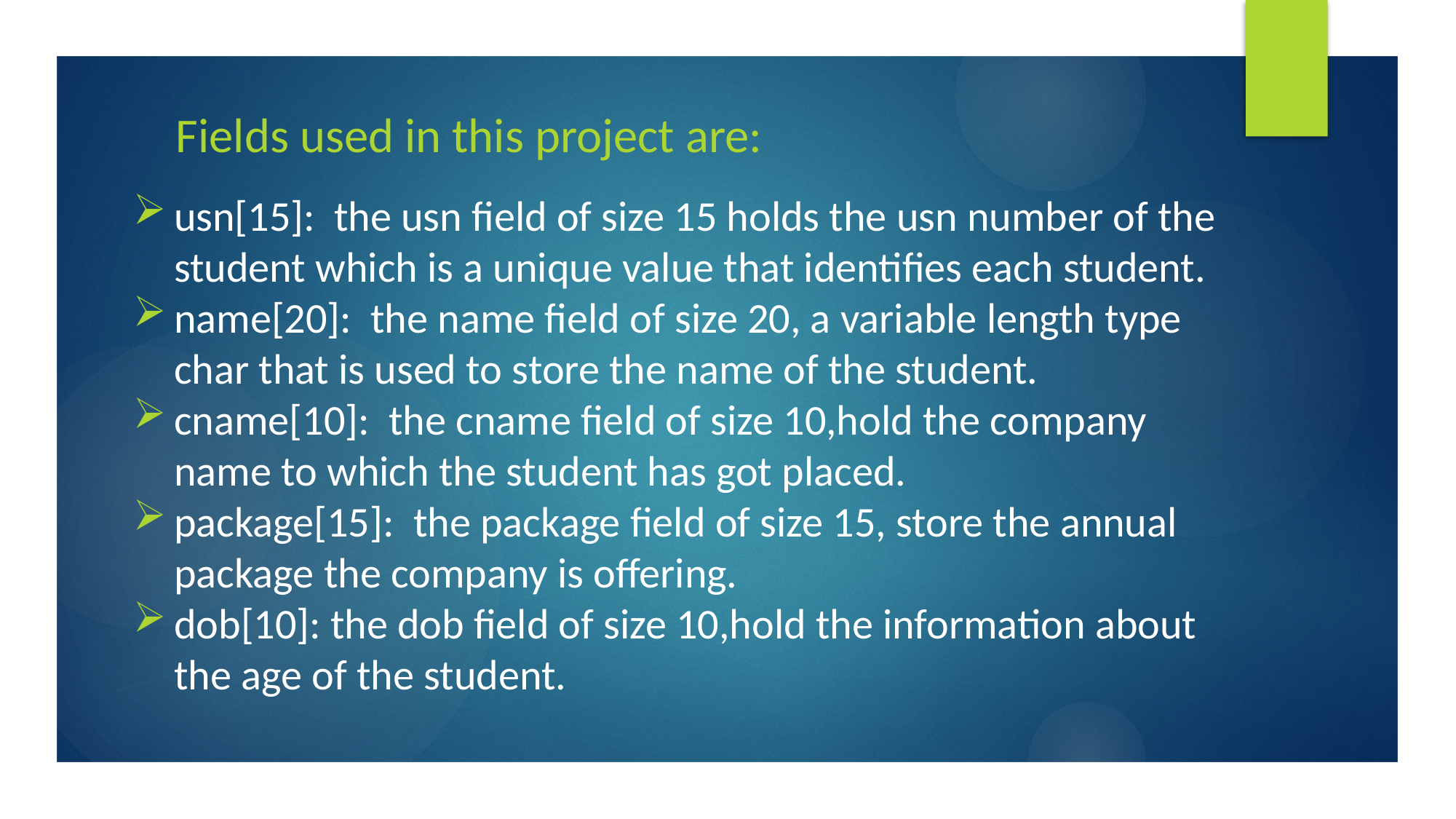

Fields used in this project are:
usn[15]:  the usn field of size 15 holds the usn number of the student which is a unique value that identifies each student.
name[20]:  the name field of size 20, a variable length type char that is used to store the name of the student.
cname[10]:  the cname field of size 10,hold the company name to which the student has got placed.
package[15]:  the package field of size 15, store the annual package the company is offering.
dob[10]: the dob field of size 10,hold the information about the age of the student.